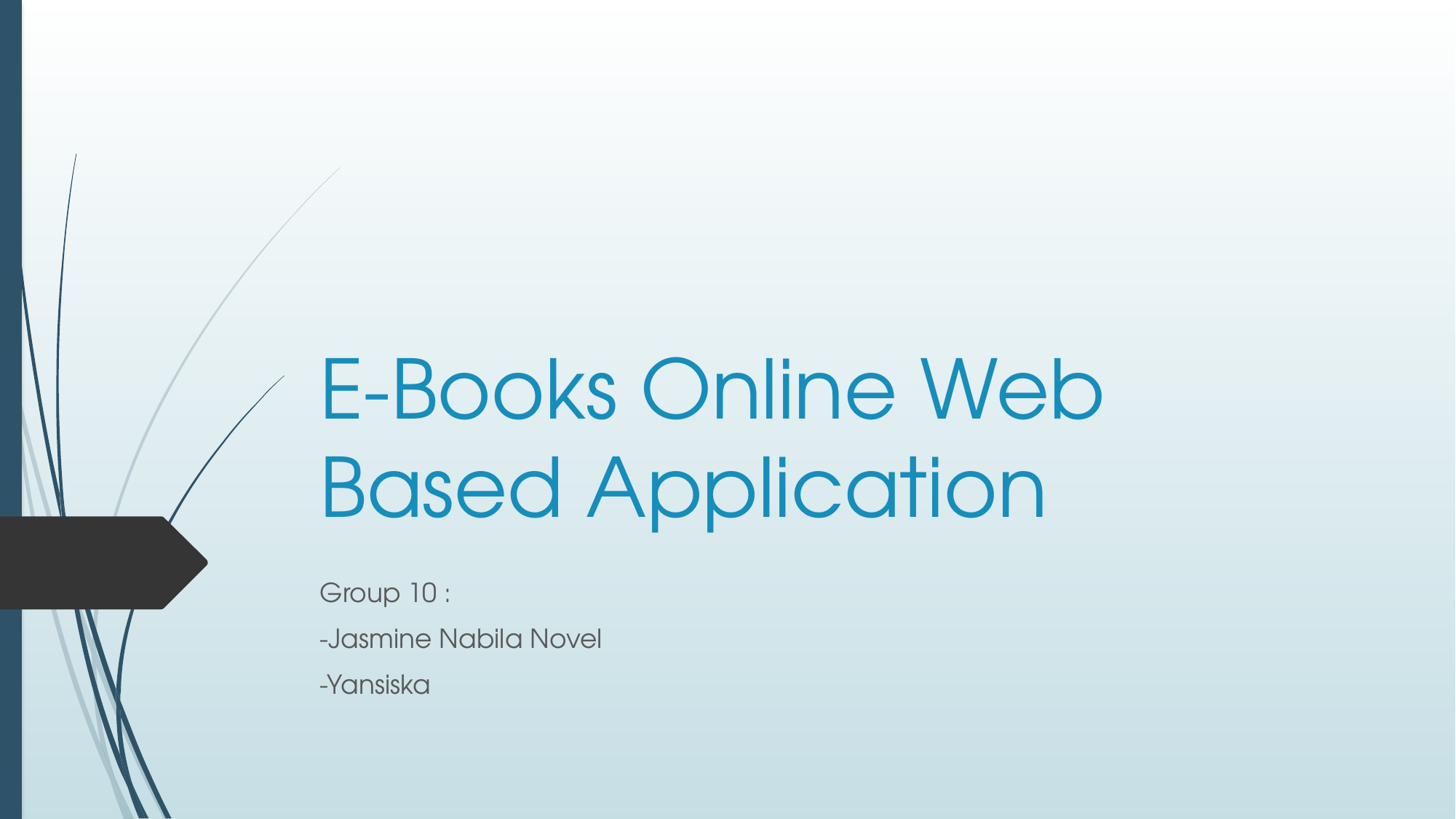

# E-Books Online Web Based Application
Group 10 :
-Jasmine Nabila Novel
-Yansiska